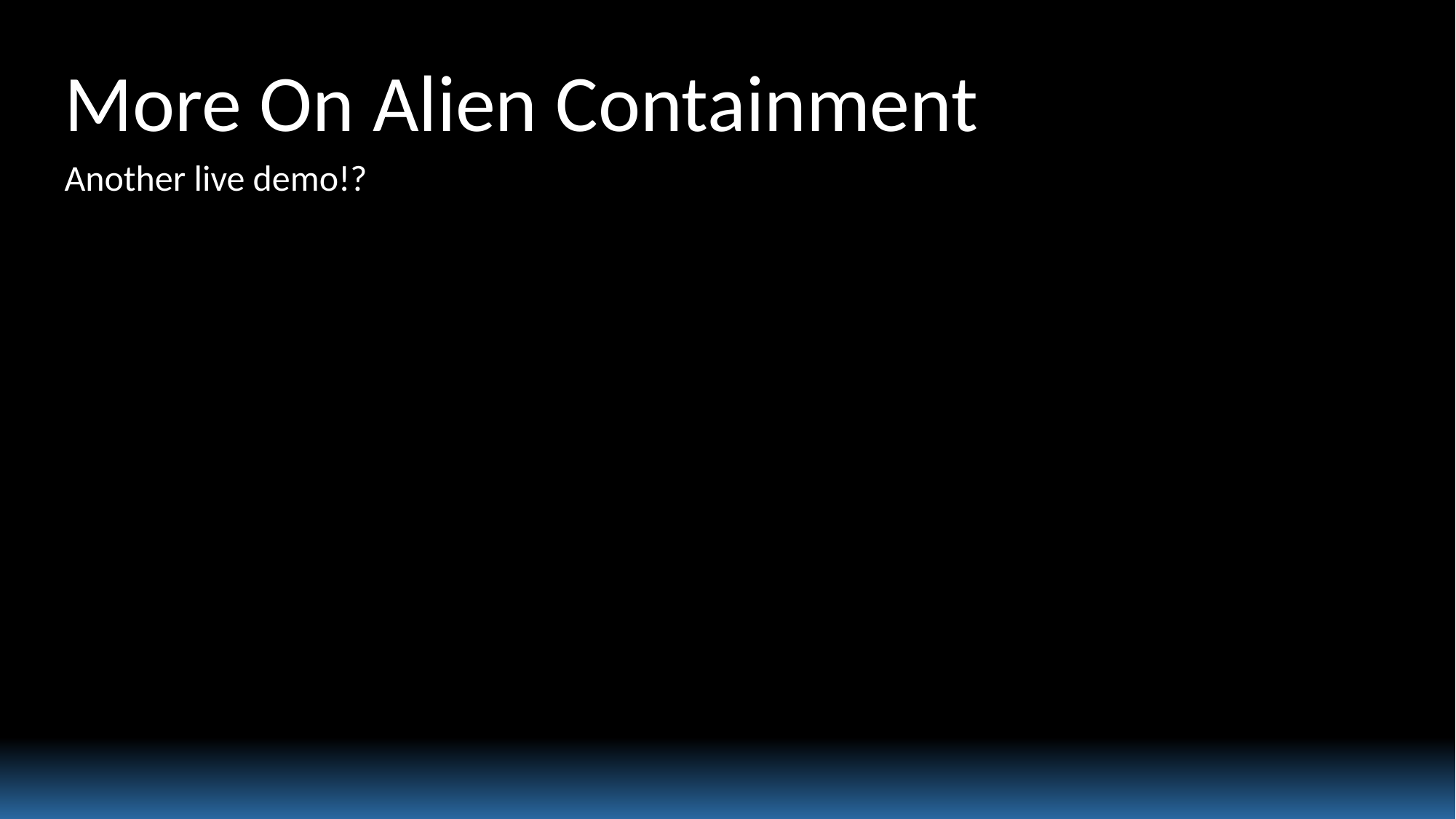

# More On Alien Containment
Another live demo!?